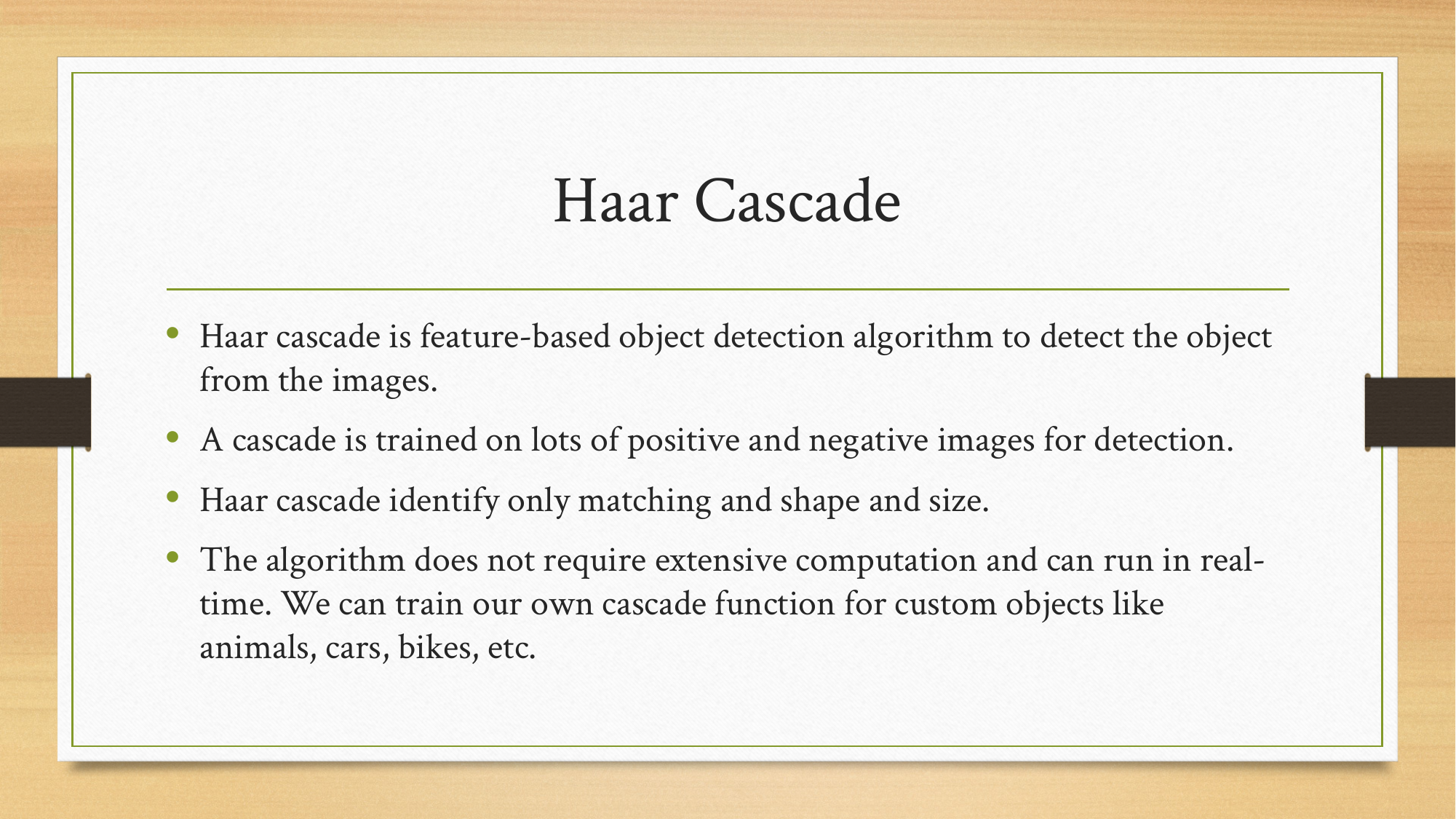

# Haar Cascade
Haar cascade is feature-based object detection algorithm to detect the object from the images.
A cascade is trained on lots of positive and negative images for detection.
Haar cascade identify only matching and shape and size.
The algorithm does not require extensive computation and can run in real-time. We can train our own cascade function for custom objects like animals, cars, bikes, etc.